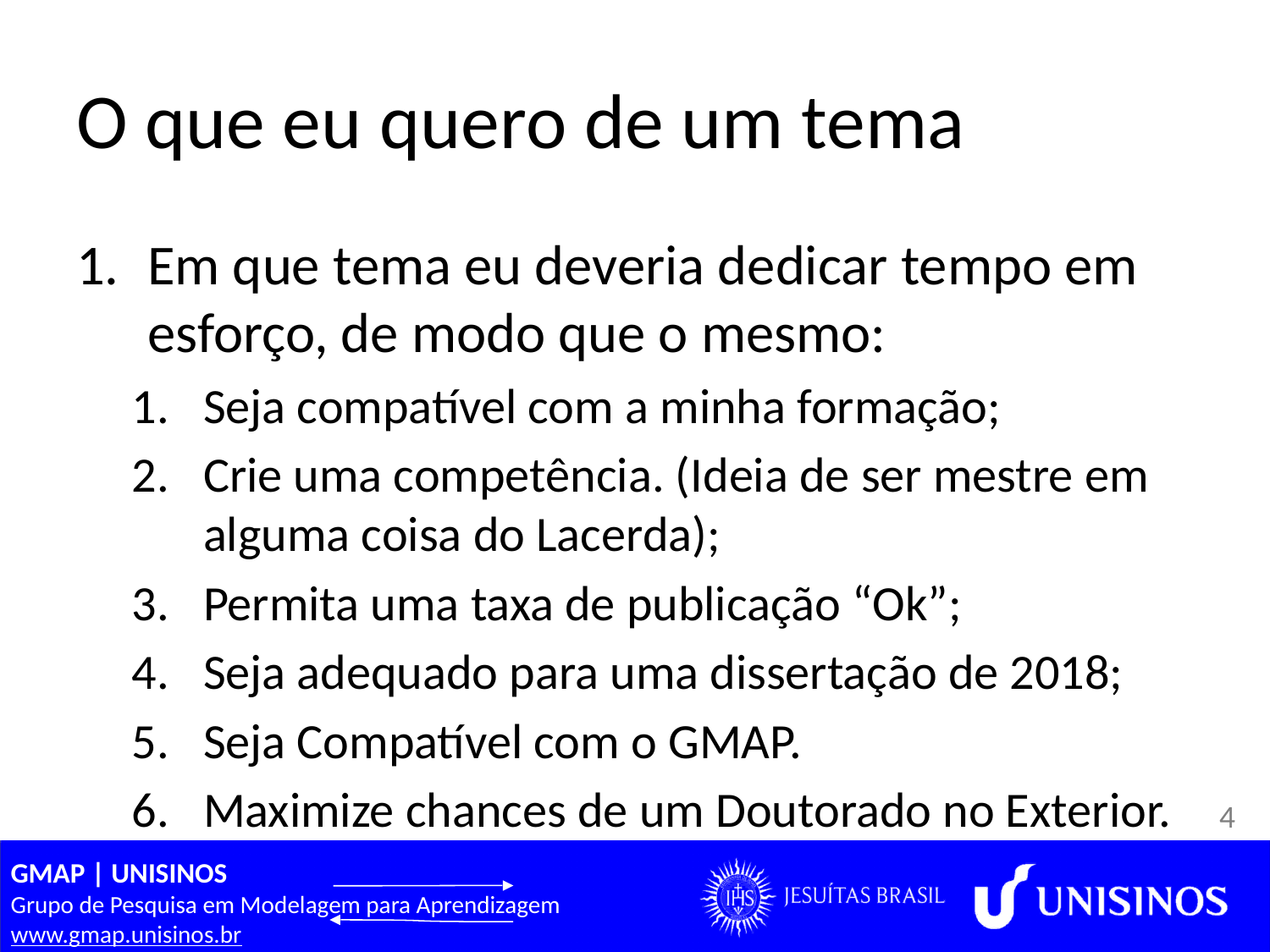

# O que eu quero de um tema
Em que tema eu deveria dedicar tempo em esforço, de modo que o mesmo:
Seja compatível com a minha formação;
Crie uma competência. (Ideia de ser mestre em alguma coisa do Lacerda);
Permita uma taxa de publicação “Ok”;
Seja adequado para uma dissertação de 2018;
Seja Compatível com o GMAP.
Maximize chances de um Doutorado no Exterior.